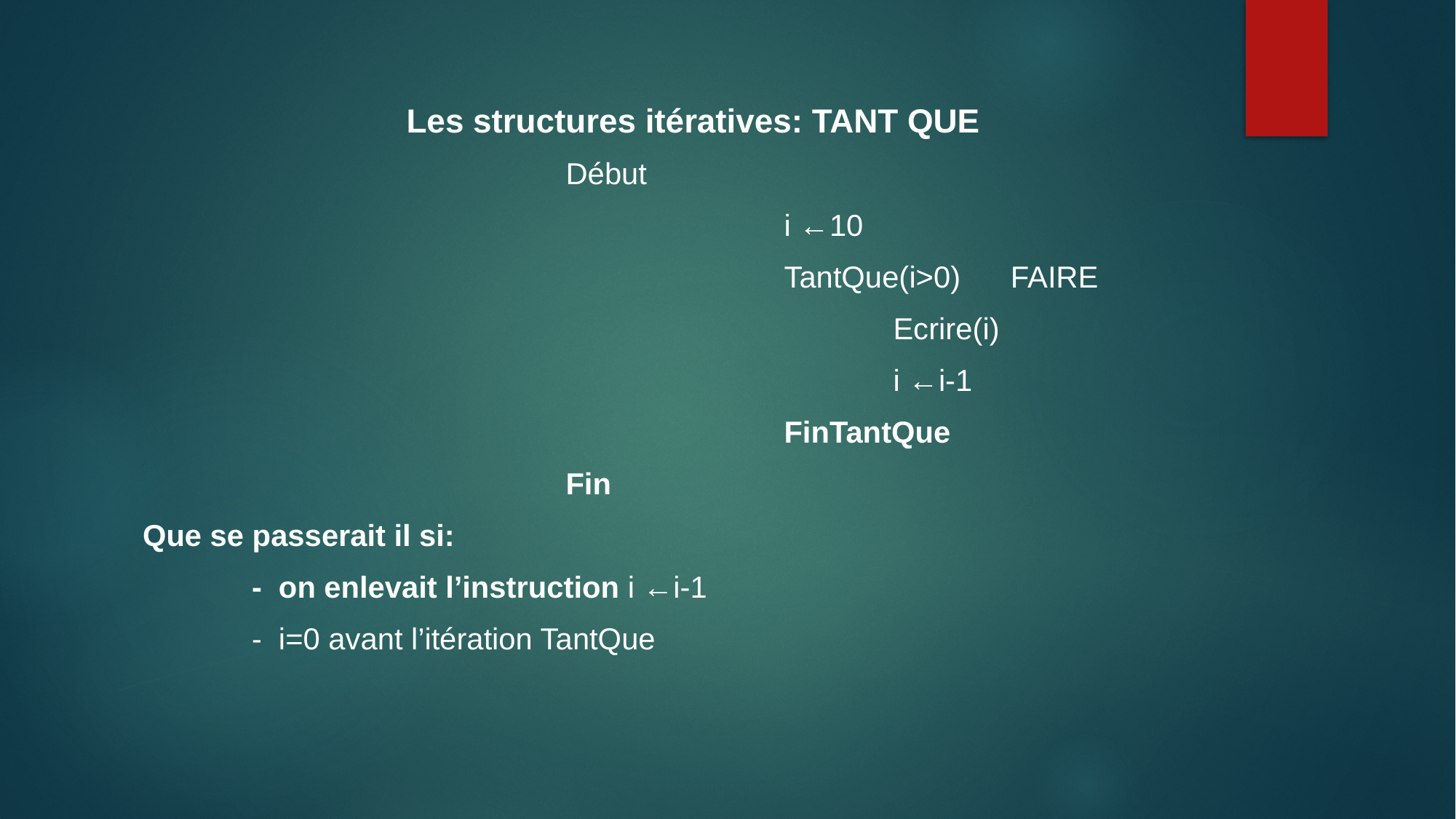

Les structures itératives: TANT QUE
Début
		i ←10
		TantQue(i>0)	 FAIRE
			Ecrire(i)
			i ←i-1
		FinTantQue
Fin
Que se passerait il si:
	-  on enlevait l’instruction i ←i-1
	-  i=0 avant l’itération TantQue